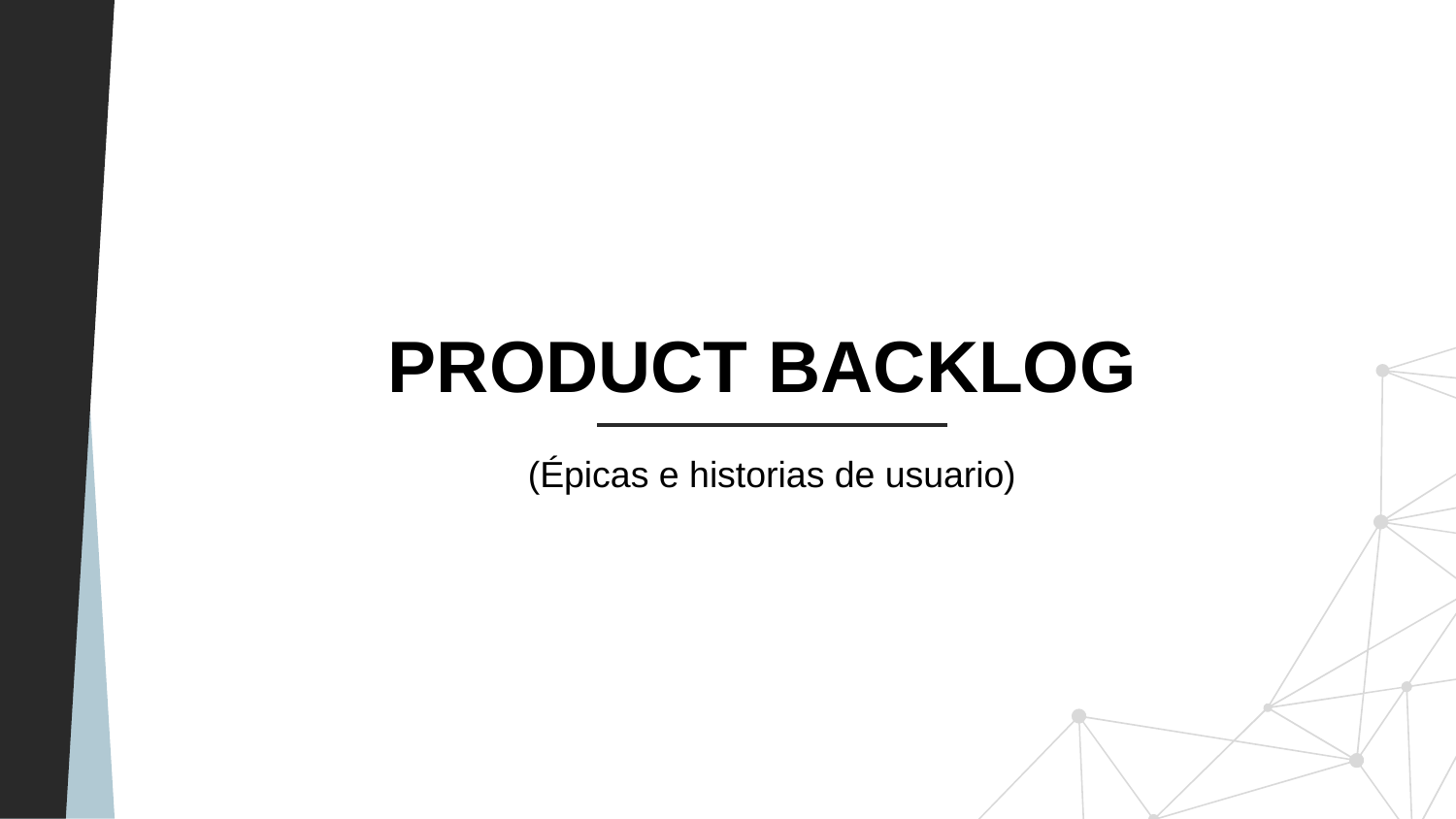

PRODUCT BACKLOG
(Épicas e historias de usuario)